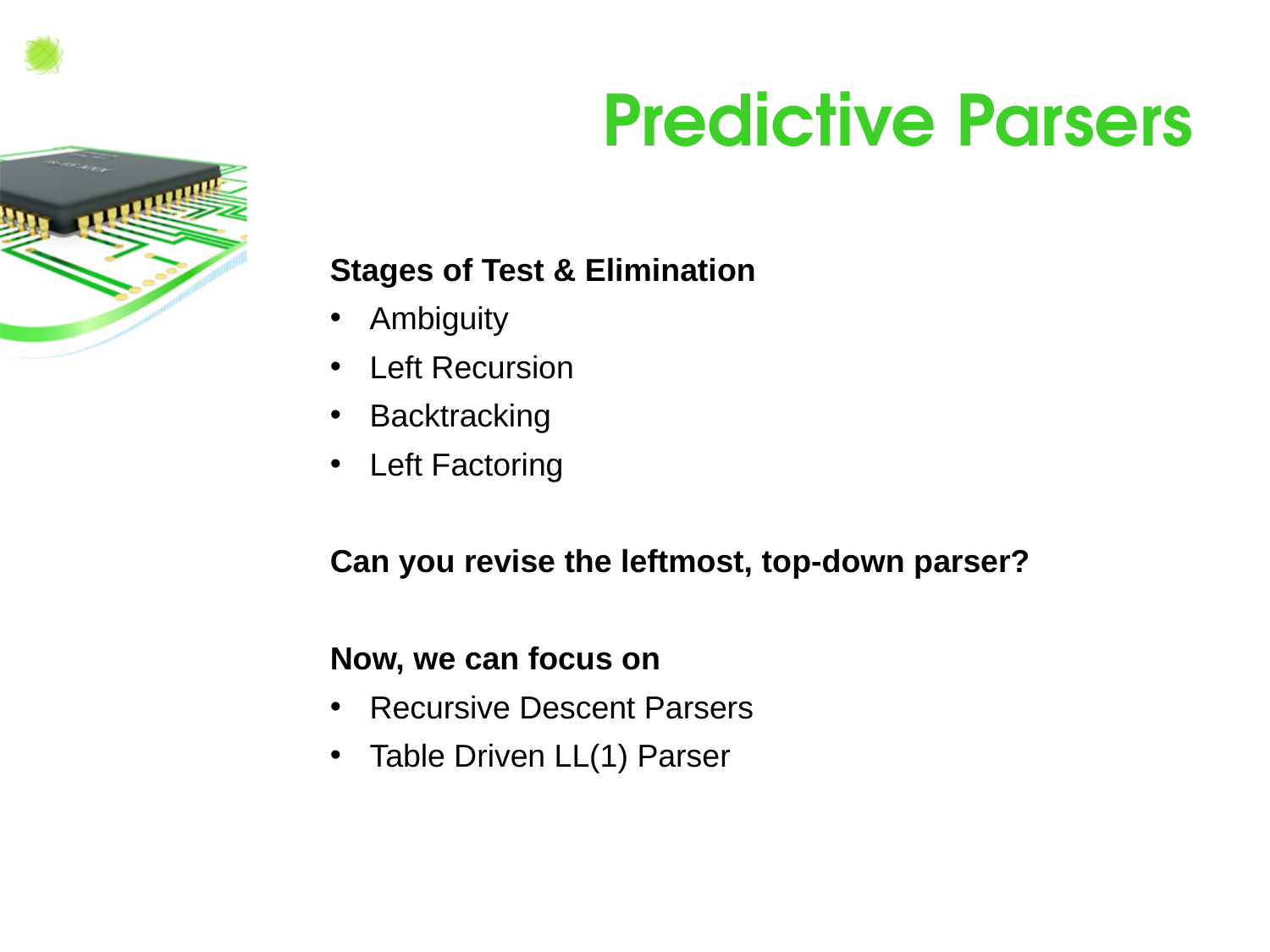

# Predictive Parsers
Stages of Test & Elimination
Ambiguity
Left Recursion
Backtracking
Left Factoring
Can you revise the leftmost, top-down parser?
Now, we can focus on
Recursive Descent Parsers
Table Driven LL(1) Parser